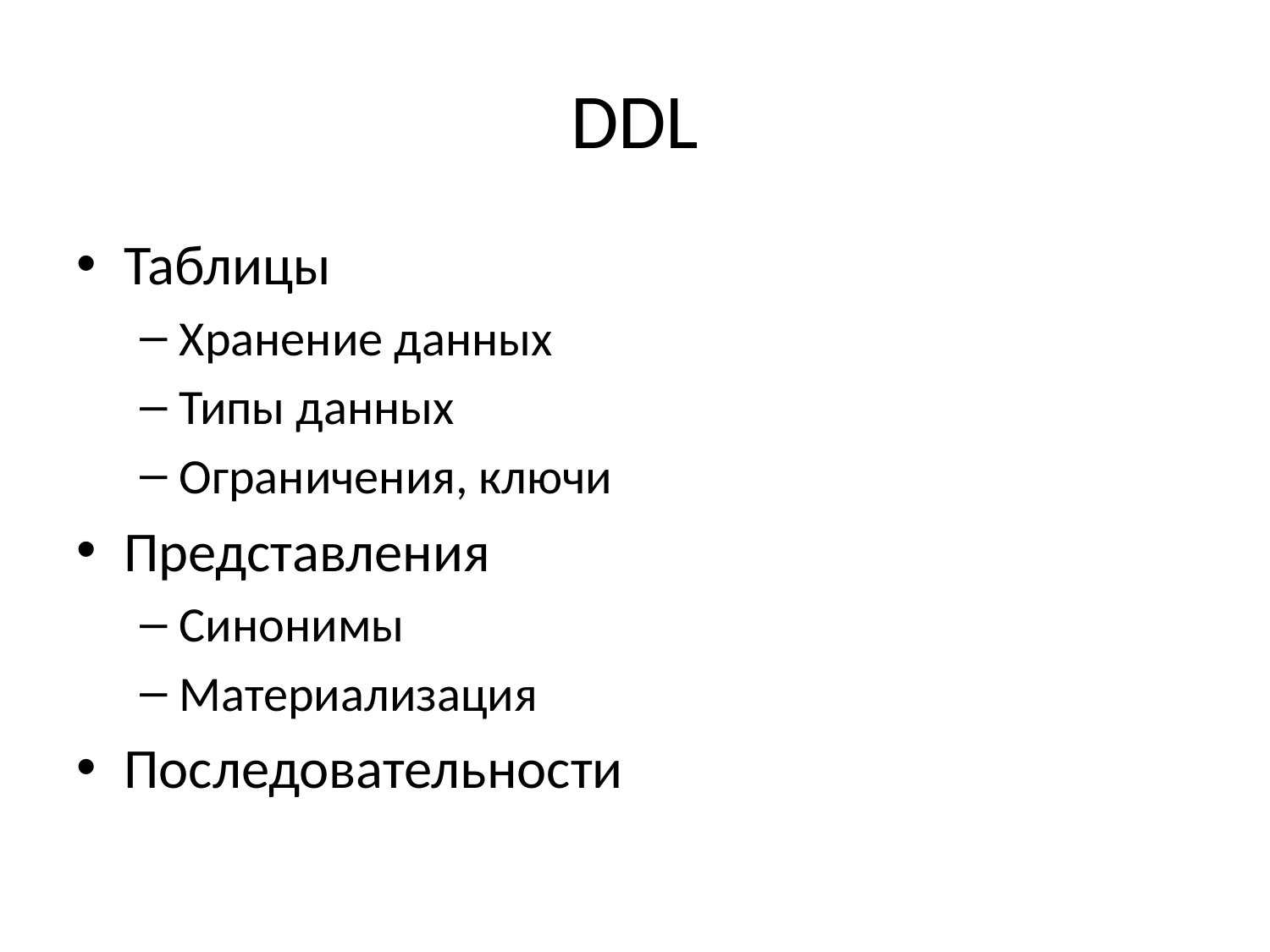

# DDL
Таблицы
Хранение данных
Типы данных
Ограничения, ключи
Представления
Синонимы
Материализация
Последовательности